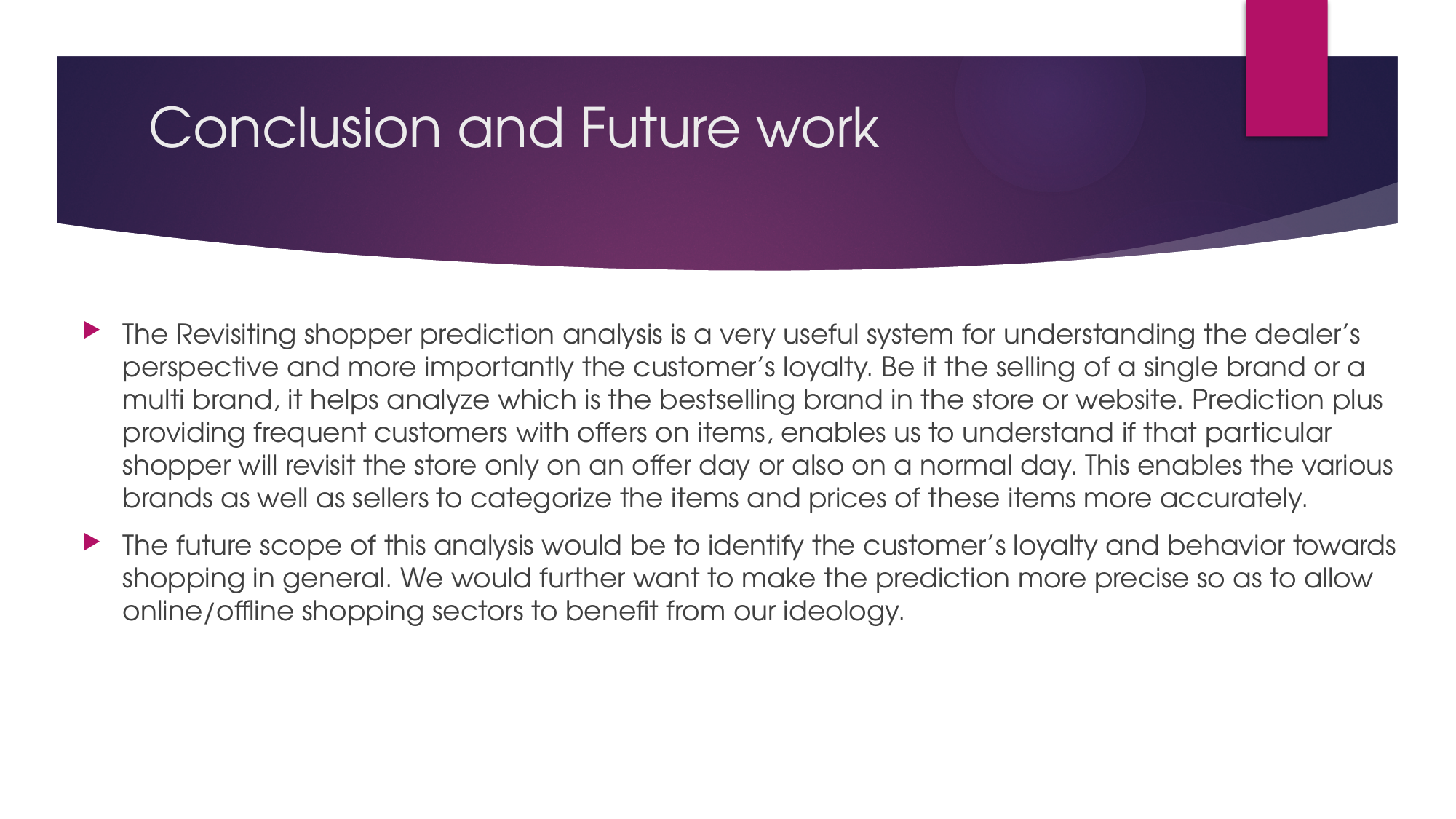

# Conclusion and Future work
The Revisiting shopper prediction analysis is a very useful system for understanding the dealer’s perspective and more importantly the customer’s loyalty. Be it the selling of a single brand or a multi brand, it helps analyze which is the bestselling brand in the store or website. Prediction plus providing frequent customers with offers on items, enables us to understand if that particular shopper will revisit the store only on an offer day or also on a normal day. This enables the various brands as well as sellers to categorize the items and prices of these items more accurately.
The future scope of this analysis would be to identify the customer’s loyalty and behavior towards shopping in general. We would further want to make the prediction more precise so as to allow online/offline shopping sectors to benefit from our ideology.